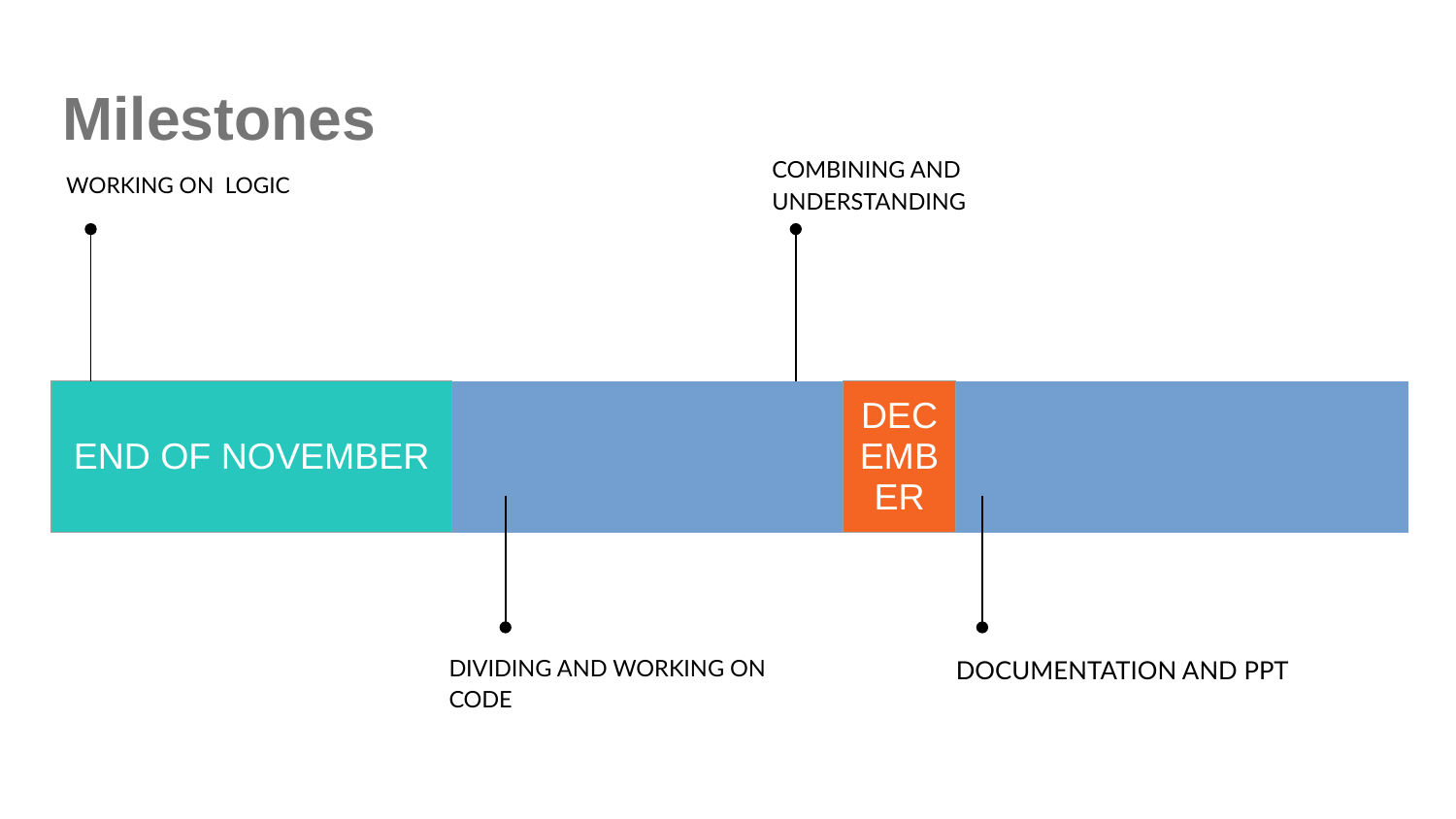

# Milestones
COMBINING AND UNDERSTANDING
WORKING ON  LOGIC

| END OF NOVEMBER |  |  |  | DECEMBER |  |  |  |  |  |  |  |
| --- | --- | --- | --- | --- | --- | --- | --- | --- | --- | --- | --- |
DIVIDING AND WORKING ON CODE
DOCUMENTATION AND PPT